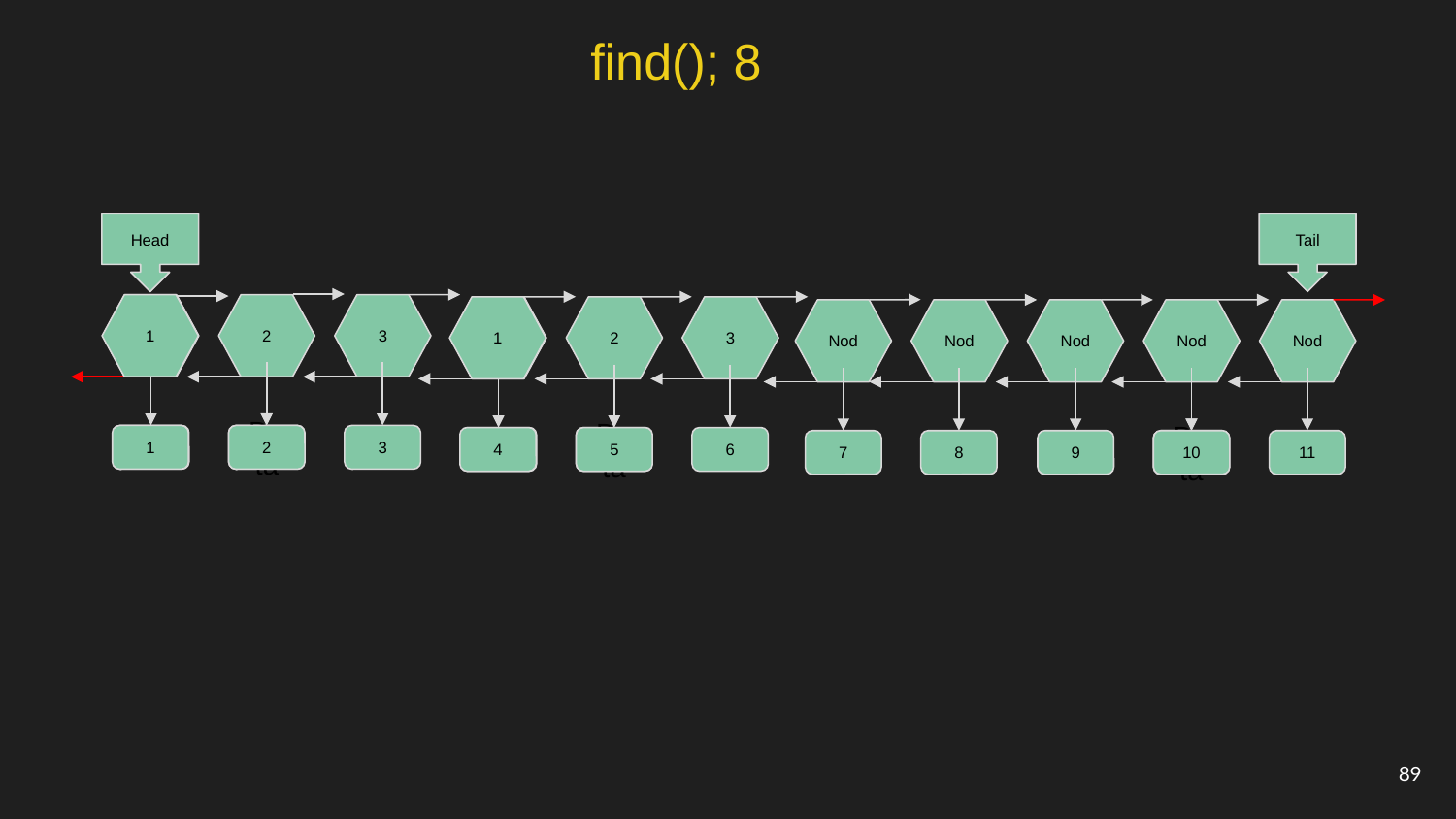

find(); 8
Tail
Head
2
1
1
3
2
1
1
3
Nod
Nod
Nod
Nod
Nod
1
Data
Data
2
3
4
Data
Data
5
6
7
8
9
Data
10
11
89